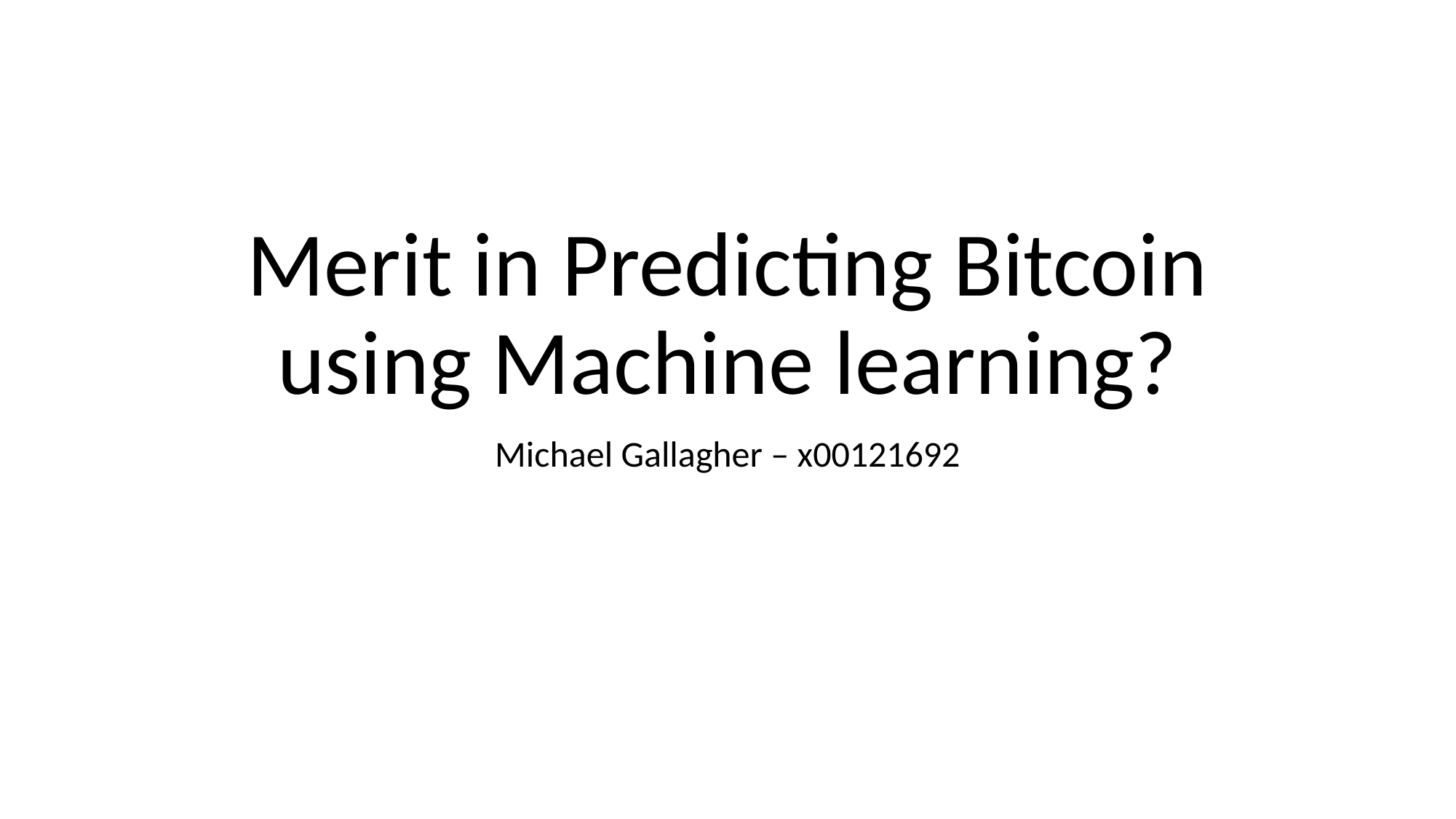

# Merit in Predicting Bitcoin using Machine learning?
Michael Gallagher – x00121692